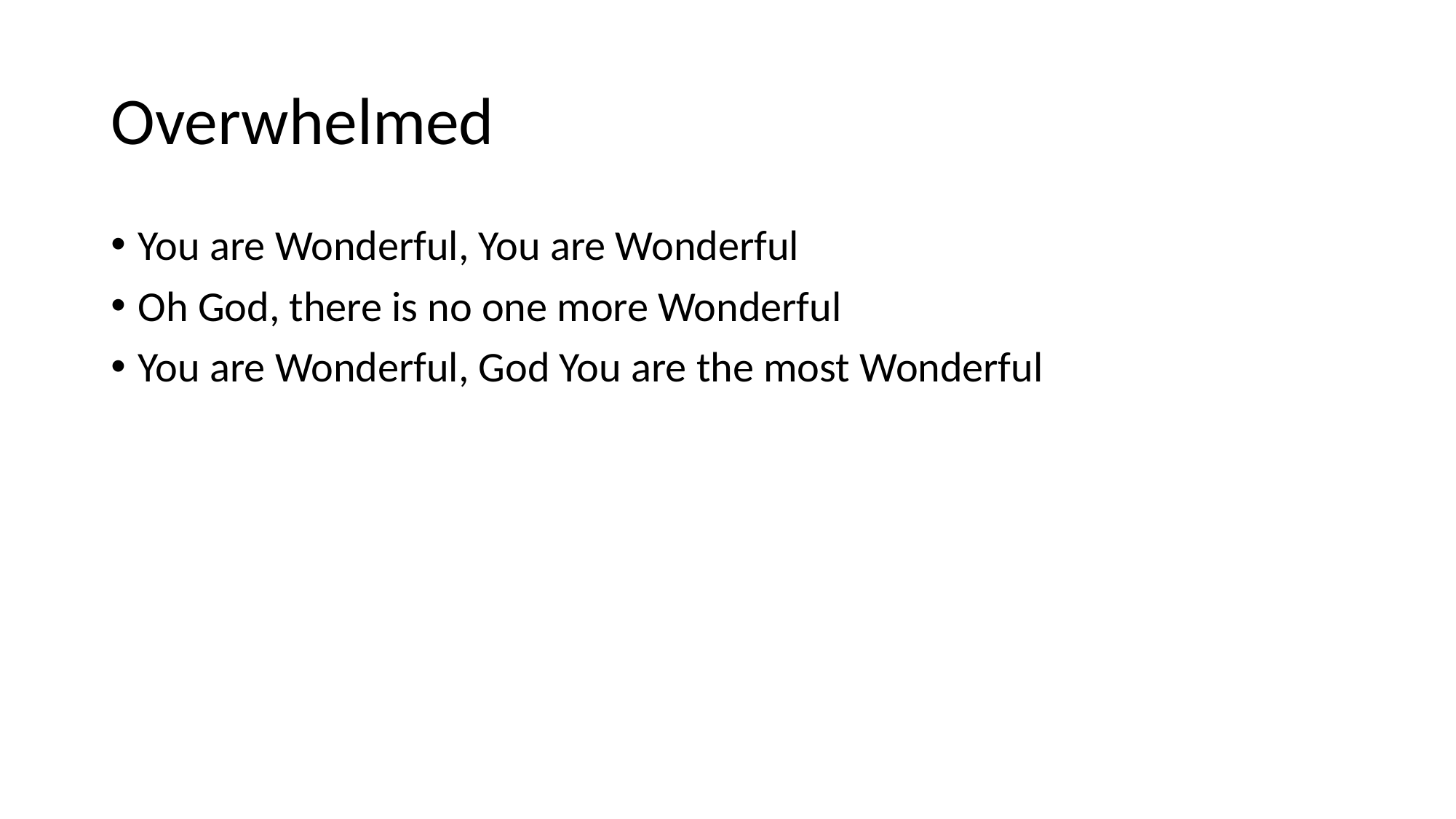

# Overwhelmed
You are Wonderful, You are Wonderful
Oh God, there is no one more Wonderful
You are Wonderful, God You are the most Wonderful